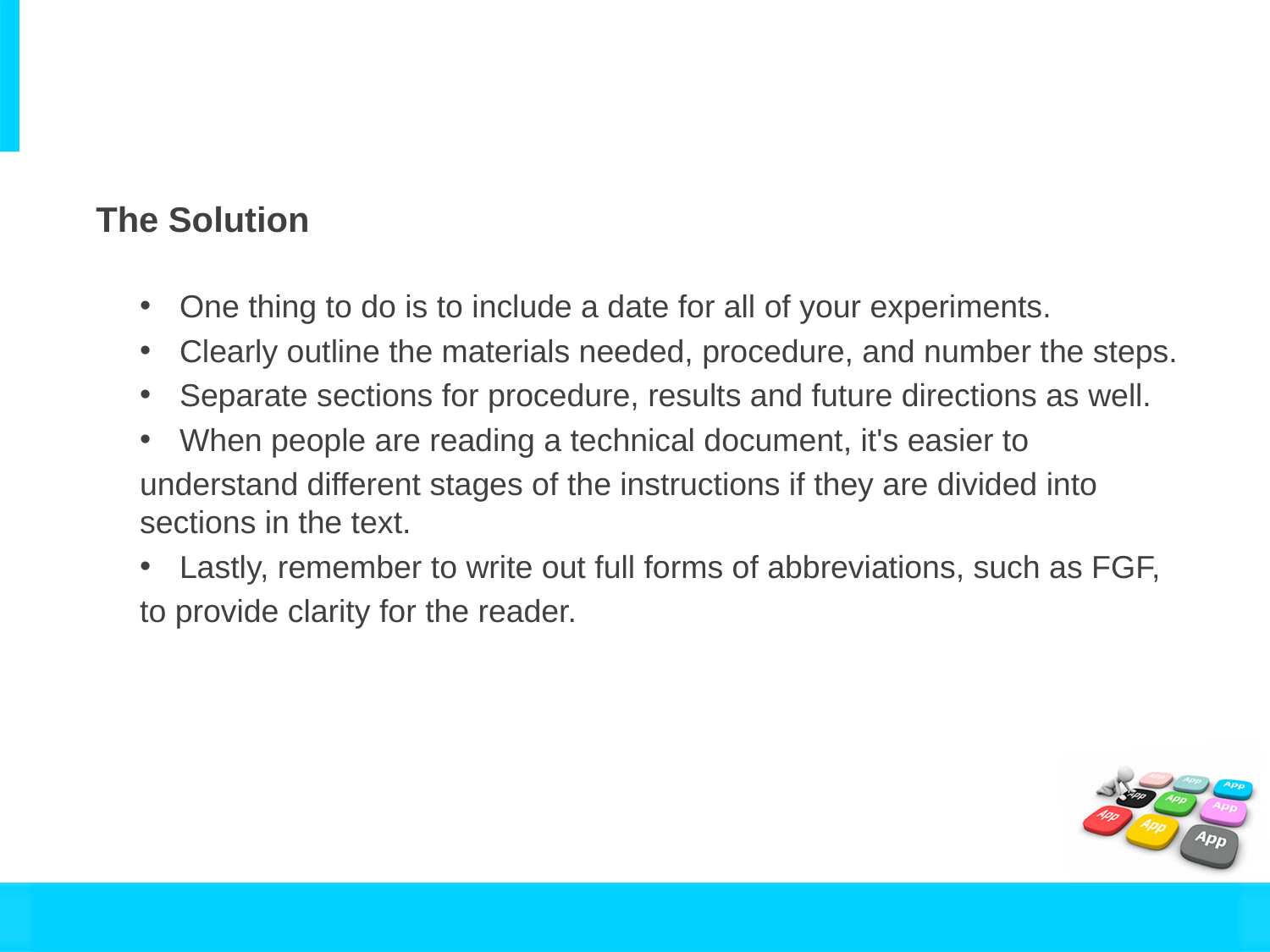

The Solution
One thing to do is to include a date for all of your experiments.
Clearly outline the materials needed, procedure, and number the steps.
Separate sections for procedure, results and future directions as well.
When people are reading a technical document, it's easier to
understand different stages of the instructions if they are divided into sections in the text.
Lastly, remember to write out full forms of abbreviations, such as FGF,
to provide clarity for the reader.